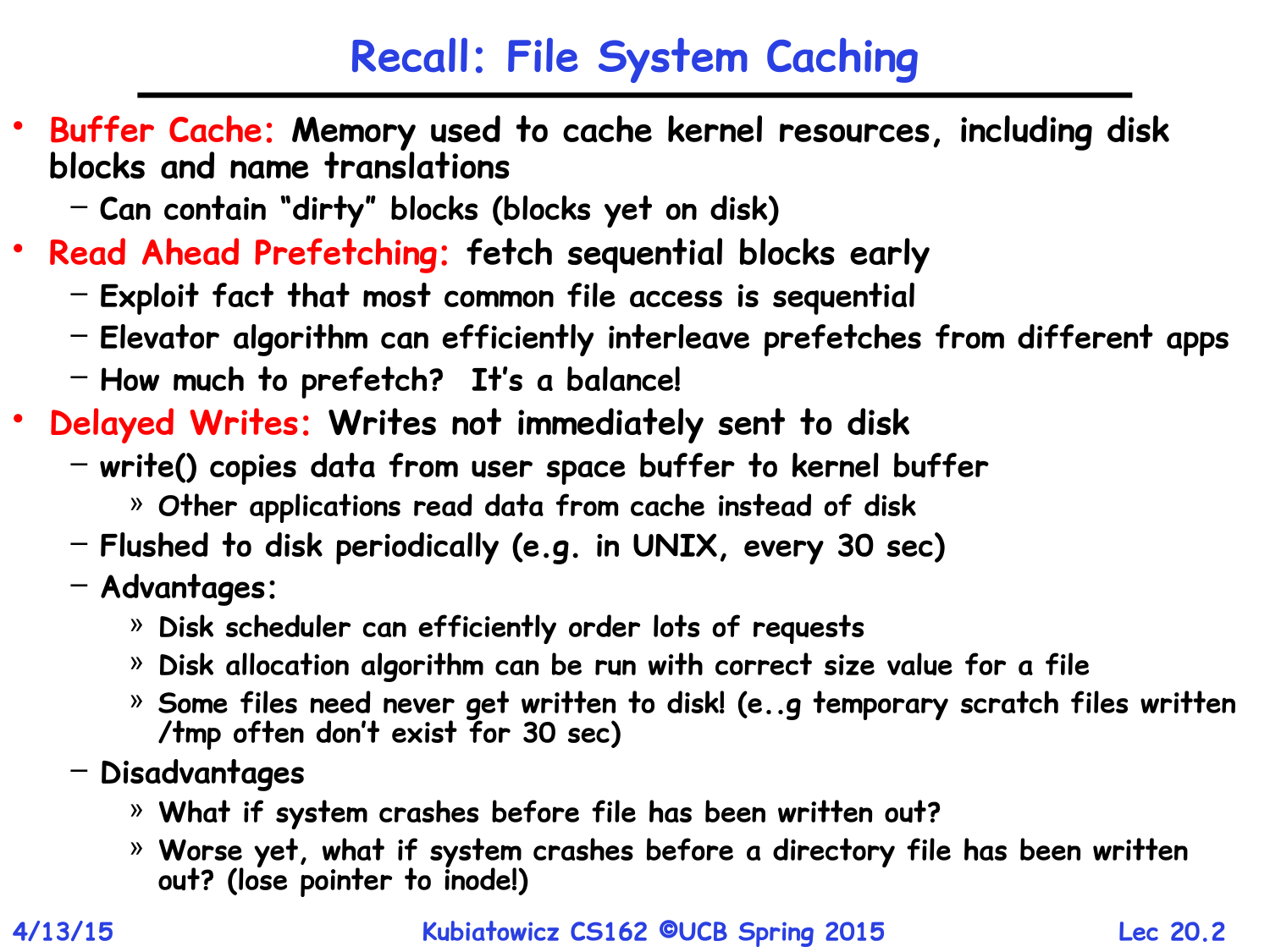

# Recall: File System Caching
Buffer Cache: Memory used to cache kernel resources, including disk blocks and name translations
Can contain “dirty” blocks (blocks yet on disk)
Read Ahead Prefetching: fetch sequential blocks early
Exploit fact that most common file access is sequential
Elevator algorithm can efficiently interleave prefetches from different apps
How much to prefetch?  It’s a balance!
Delayed Writes: Writes not immediately sent to disk
write() copies data from user space buffer to kernel buffer
Other applications read data from cache instead of disk
Flushed to disk periodically (e.g. in UNIX, every 30 sec)
Advantages:
Disk scheduler can efficiently order lots of requests
Disk allocation algorithm can be run with correct size value for a file
Some files need never get written to disk! (e..g temporary scratch files written /tmp often don’t exist for 30 sec)
Disadvantages
What if system crashes before file has been written out?
Worse yet, what if system crashes before a directory file has been written out? (lose pointer to inode!)